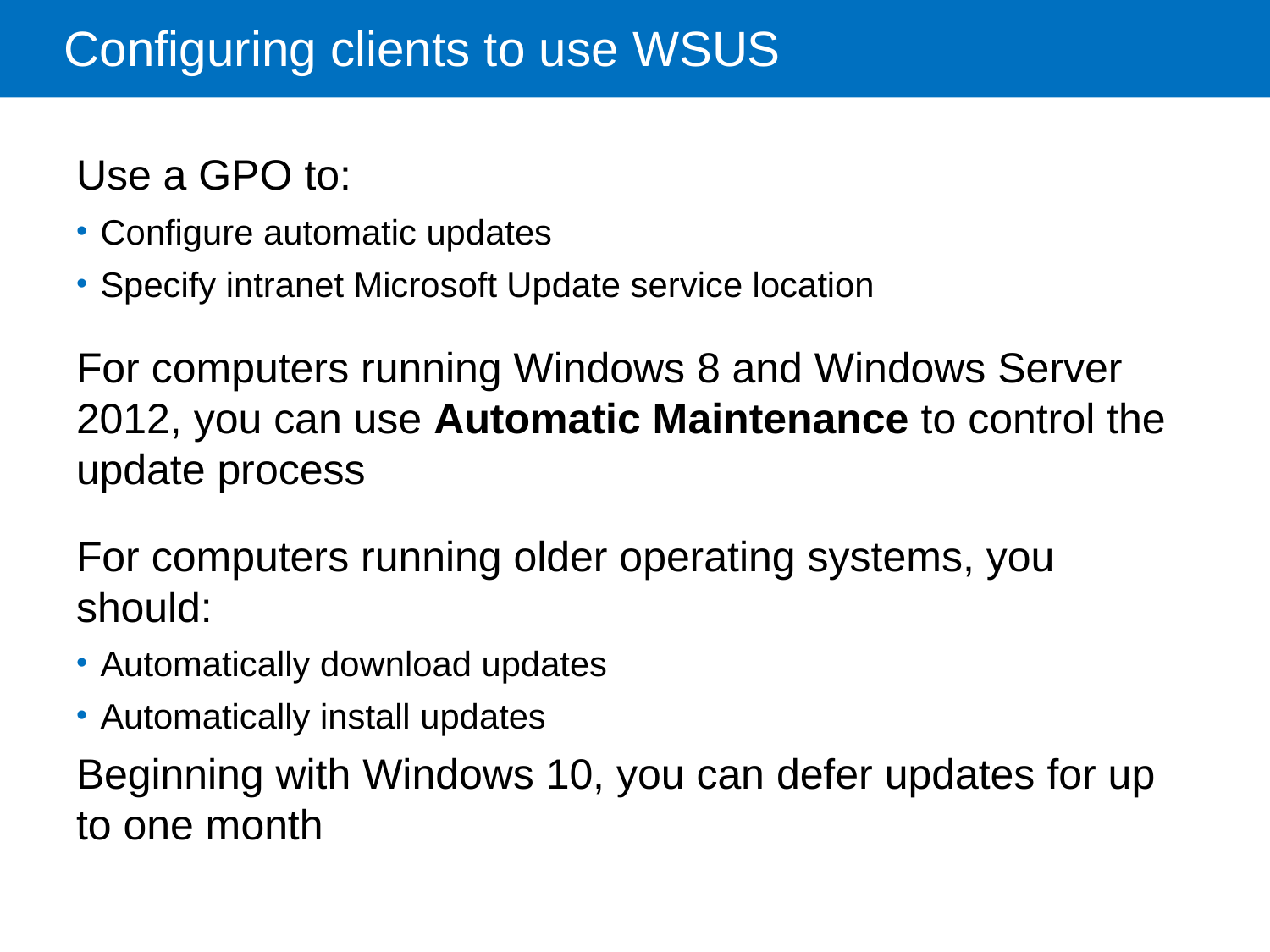

# Configuring clients to use WSUS
Use a GPO to:
Configure automatic updates
Specify intranet Microsoft Update service location

For computers running Windows 8 and Windows Server 2012, you can use Automatic Maintenance to control the update process

For computers running older operating systems, you should:
Automatically download updates
Automatically install updates
Beginning with Windows 10, you can defer updates for up to one month